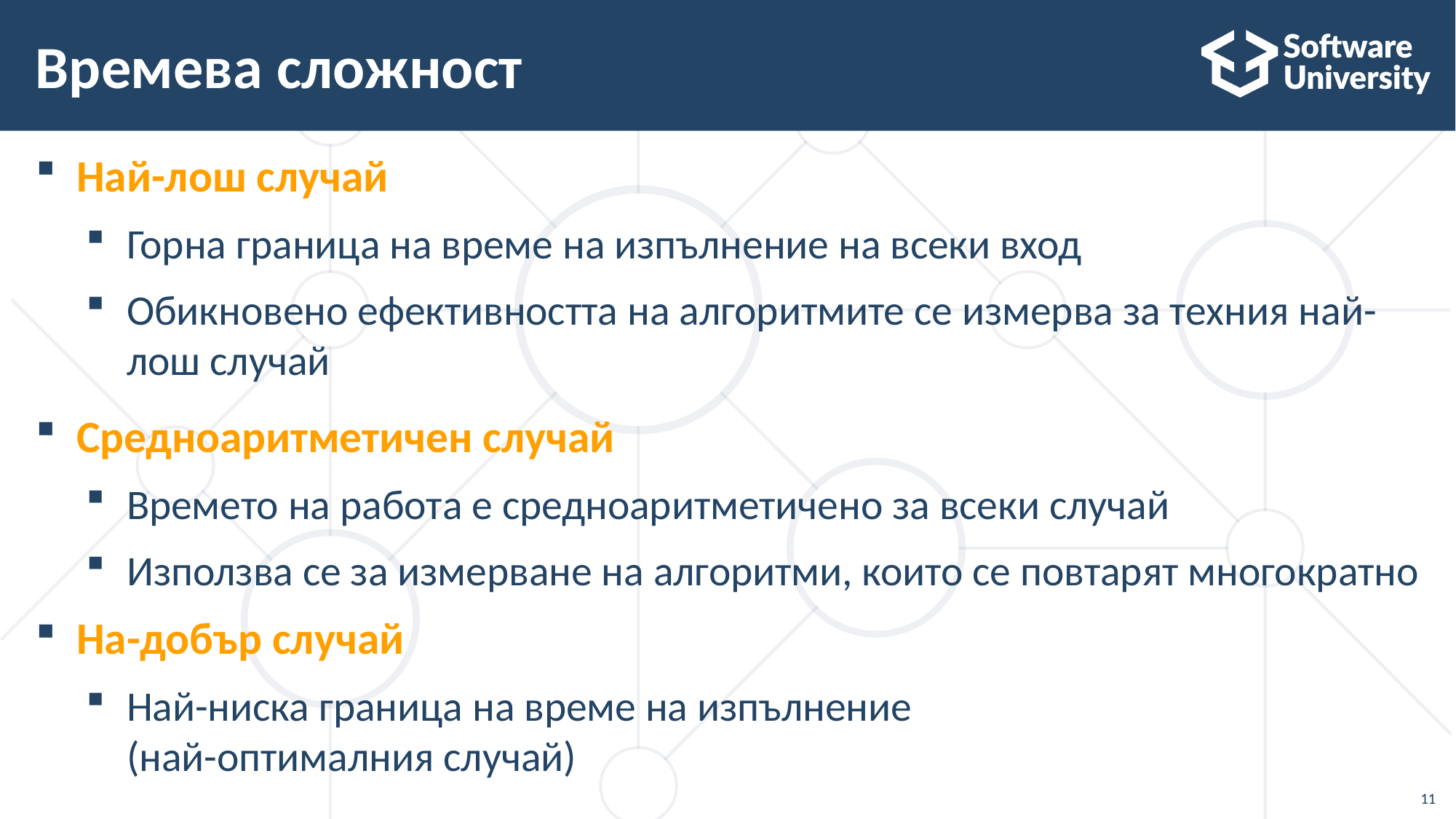

# Времева сложност
Най-лош случай
Горна граница на време на изпълнение на всеки вход
Обикновено ефективността на алгоритмите се измерва за техния най-лош случай
Средноаритметичен случай
Времето на работа е средноаритметичено за всеки случай
Използва се за измерване на алгоритми, които се повтарят многократно
На-добър случай
Най-ниска граница на време на изпълнение
(най-оптималния случай)
11